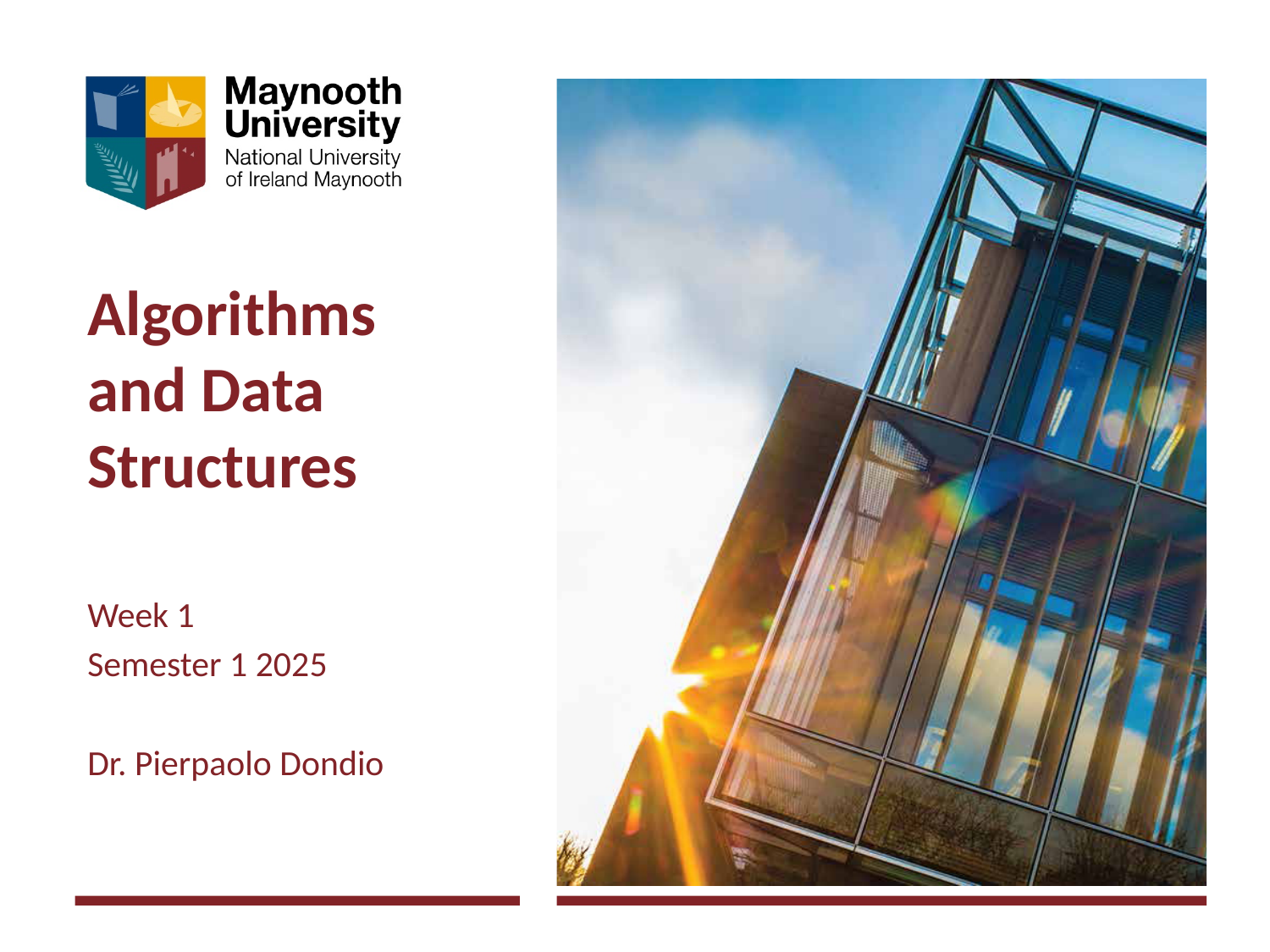

Algorithms and Data Structures
Week 1
Semester 1 2025

Dr. Pierpaolo Dondio